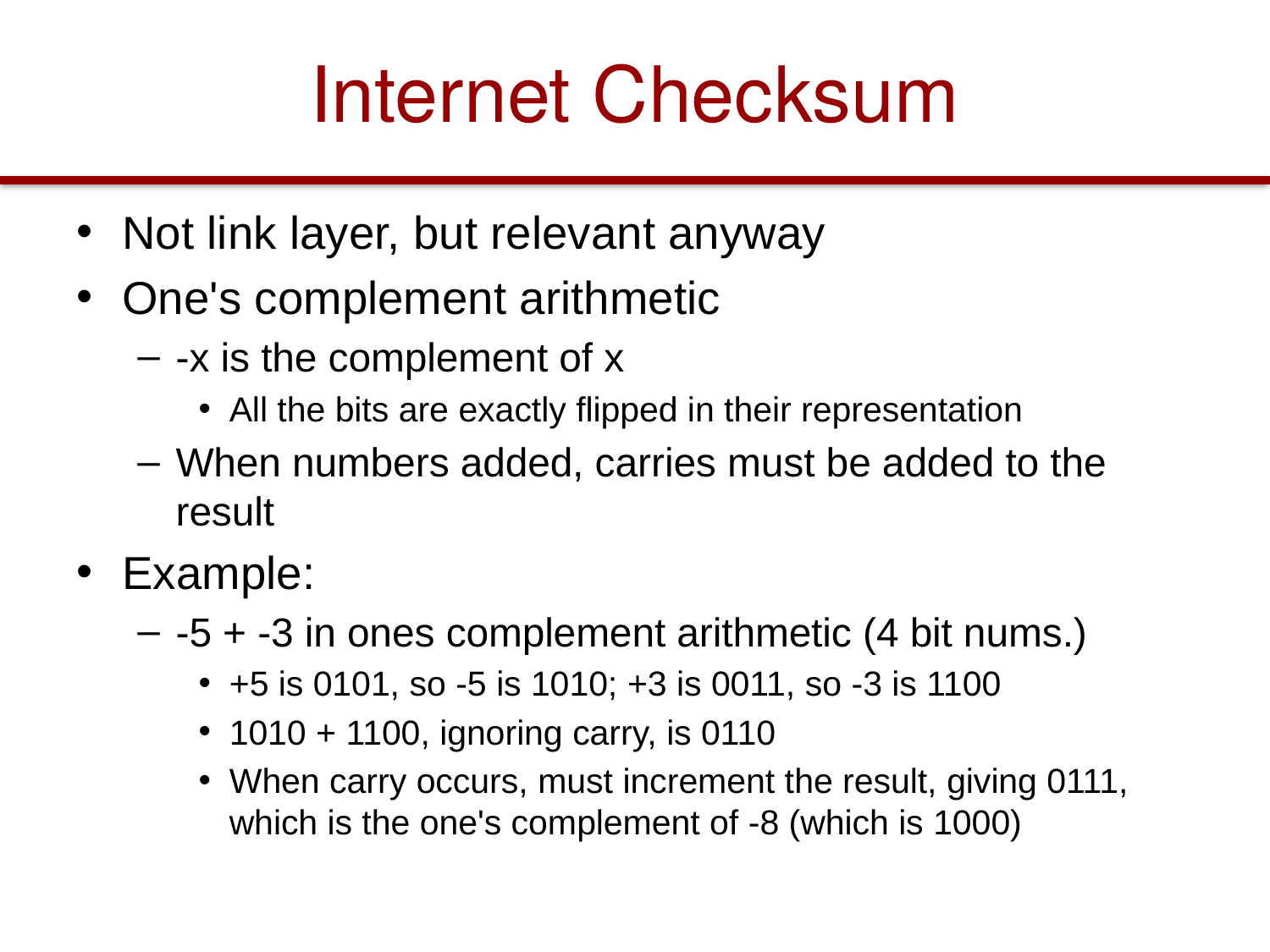

# Internet Checksum
Not link layer, but relevant anyway
One's complement arithmetic
-x is the complement of x
All the bits are exactly flipped in their representation
When numbers added, carries must be added to the result
Example:
-5 + -3 in ones complement arithmetic (4 bit nums.)
+5 is 0101, so -5 is 1010; +3 is 0011, so -3 is 1100
1010 + 1100, ignoring carry, is 0110
When carry occurs, must increment the result, giving 0111, which is the one's complement of -8 (which is 1000)